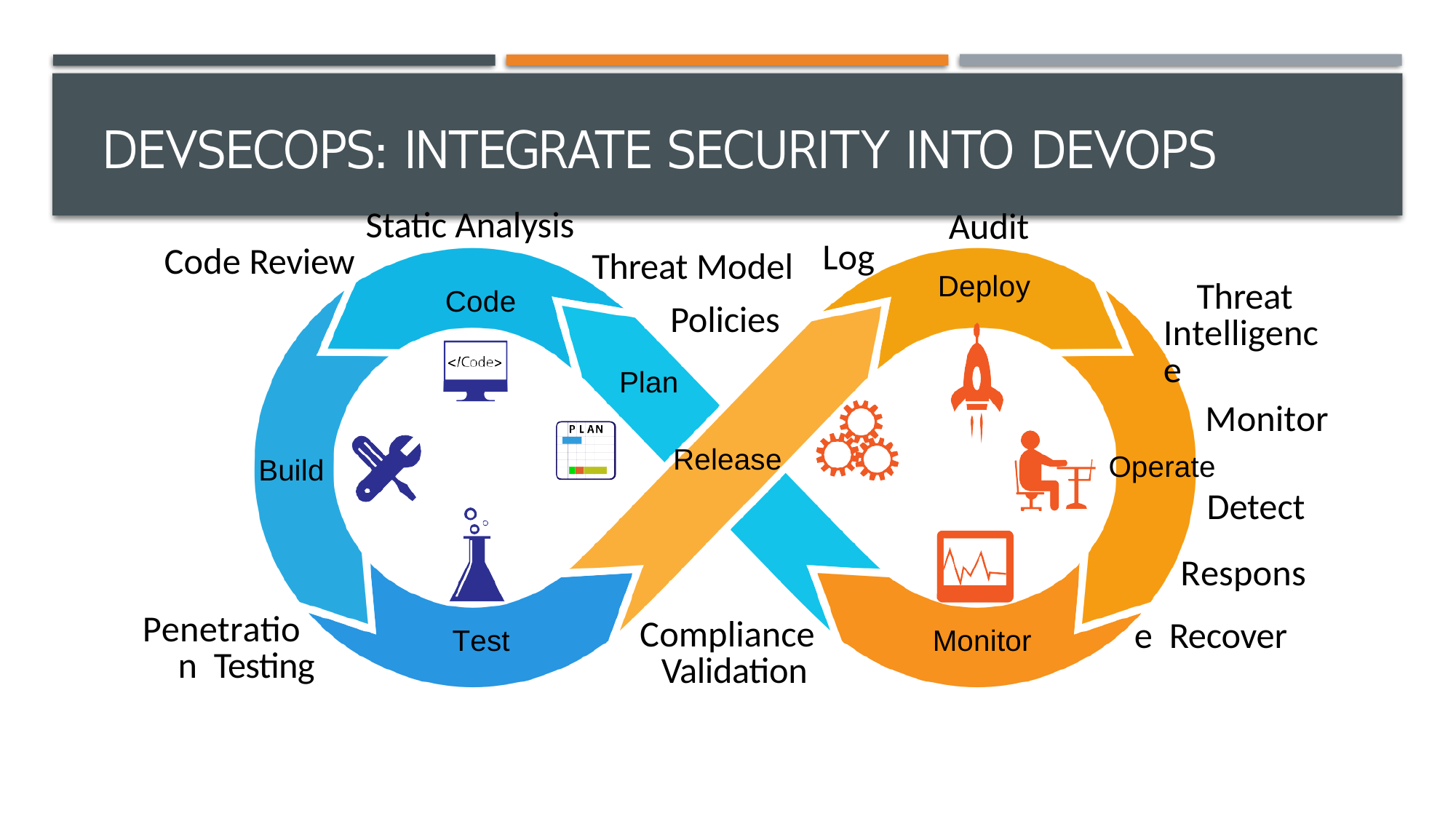

# DevSecOps: Integrate Security Into DevOps
Static Analysis

Code
Audit
Log
Threat Model
Policies
Plan

Release
Code Review

Deploy
Threat  Intelligence
Monitor
Operate
Detect
Response  Recover
Build
Penetration  Testing
Compliance  Validation
Test
Monitor